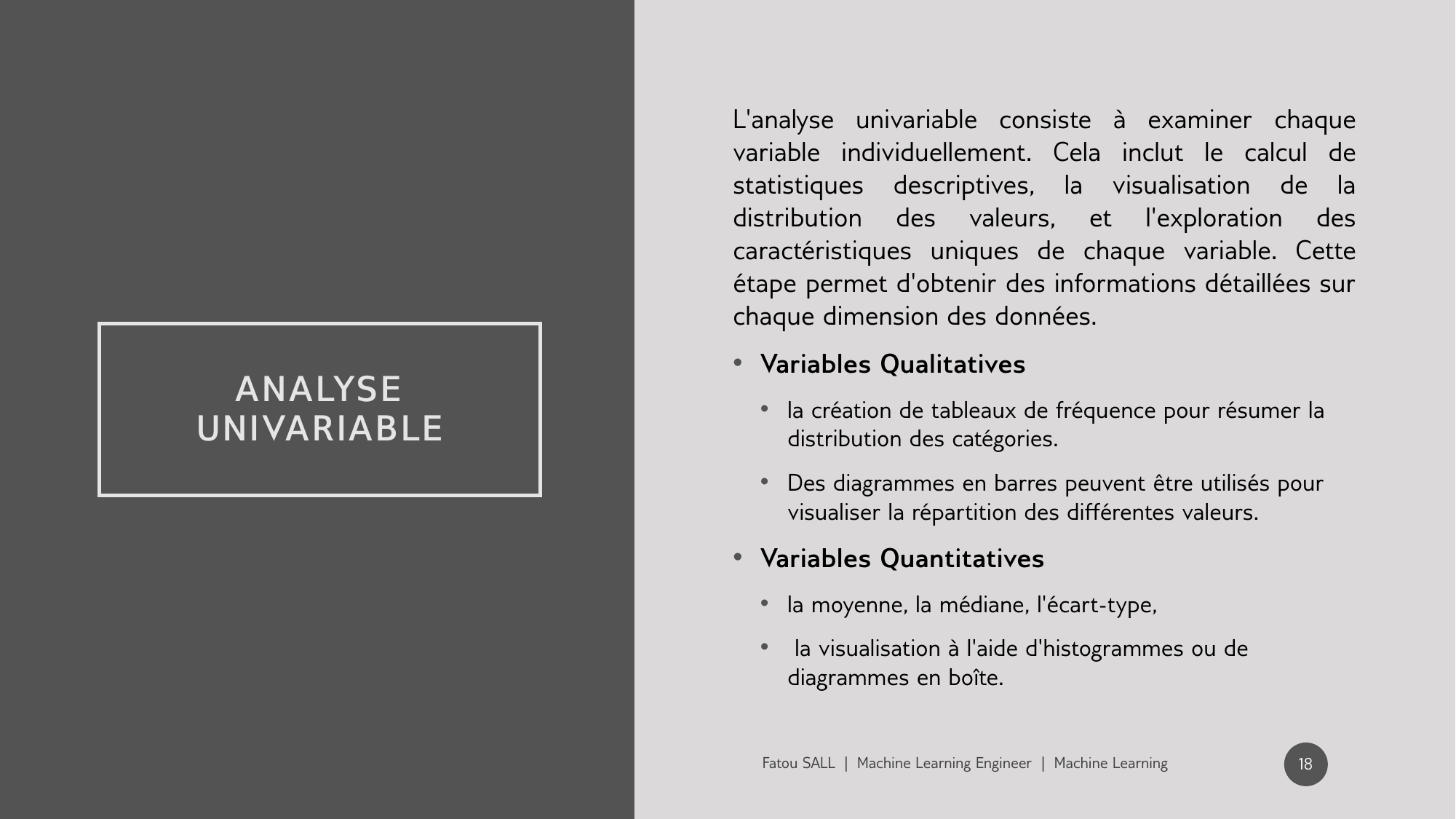

L'analyse univariable consiste à examiner chaque variable individuellement. Cela inclut le calcul de statistiques descriptives, la visualisation de la distribution des valeurs, et l'exploration des caractéristiques uniques de chaque variable. Cette étape permet d'obtenir des informations détaillées sur chaque dimension des données.
Variables Qualitatives
la création de tableaux de fréquence pour résumer la distribution des catégories.
Des diagrammes en barres peuvent être utilisés pour visualiser la répartition des différentes valeurs.
Variables Quantitatives
la moyenne, la médiane, l'écart-type,
 la visualisation à l'aide d'histogrammes ou de diagrammes en boîte.

# Analyse Univariable
18
Fatou SALL  |  Machine Learning Engineer  |  Machine Learning